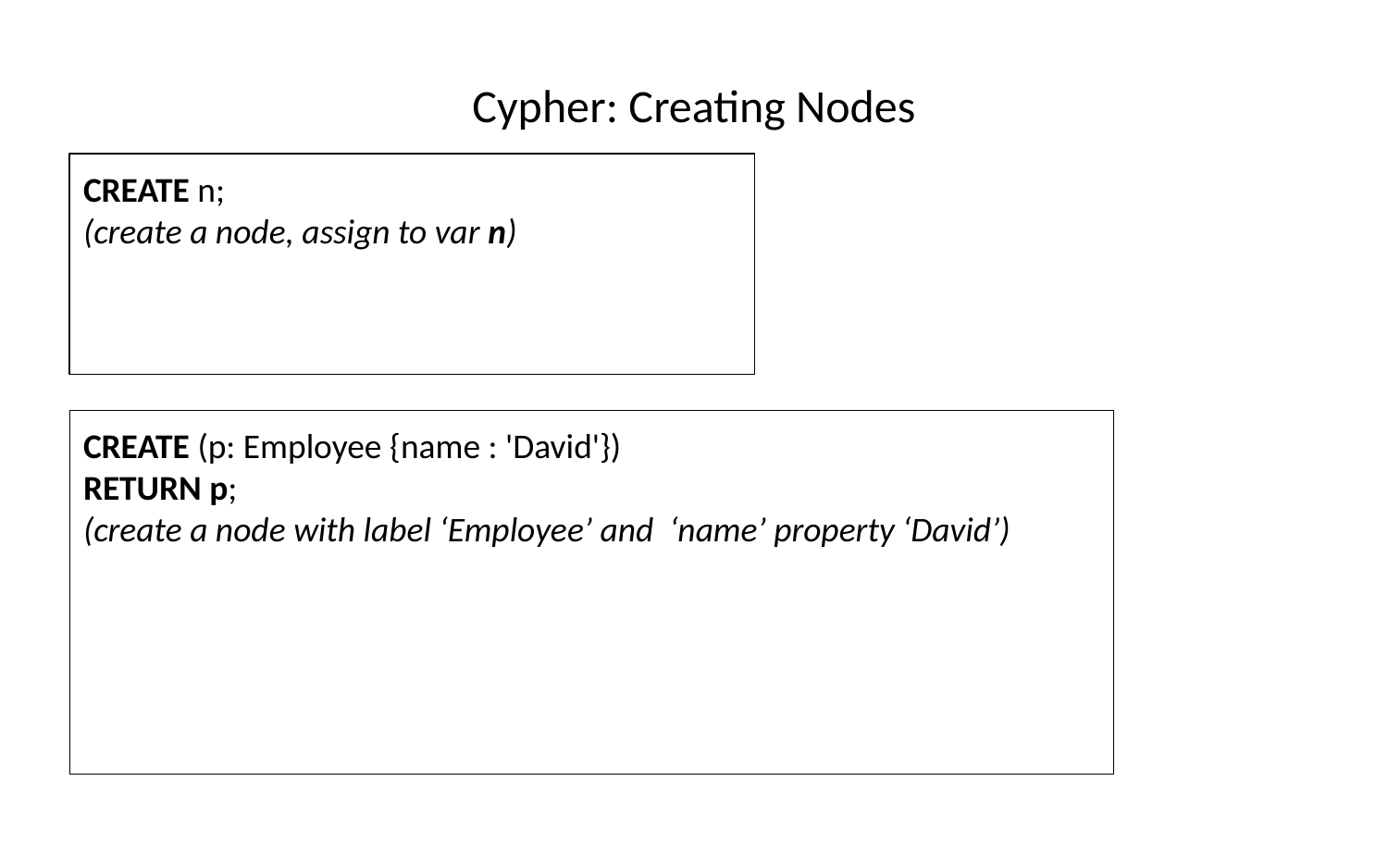

# Cypher: Creating Nodes
CREATE n;
(create a node, assign to var n)
CREATE (p: Employee {name : 'David'})
RETURN p;
(create a node with label ‘Employee’ and  ‘name’ property ‘David’)